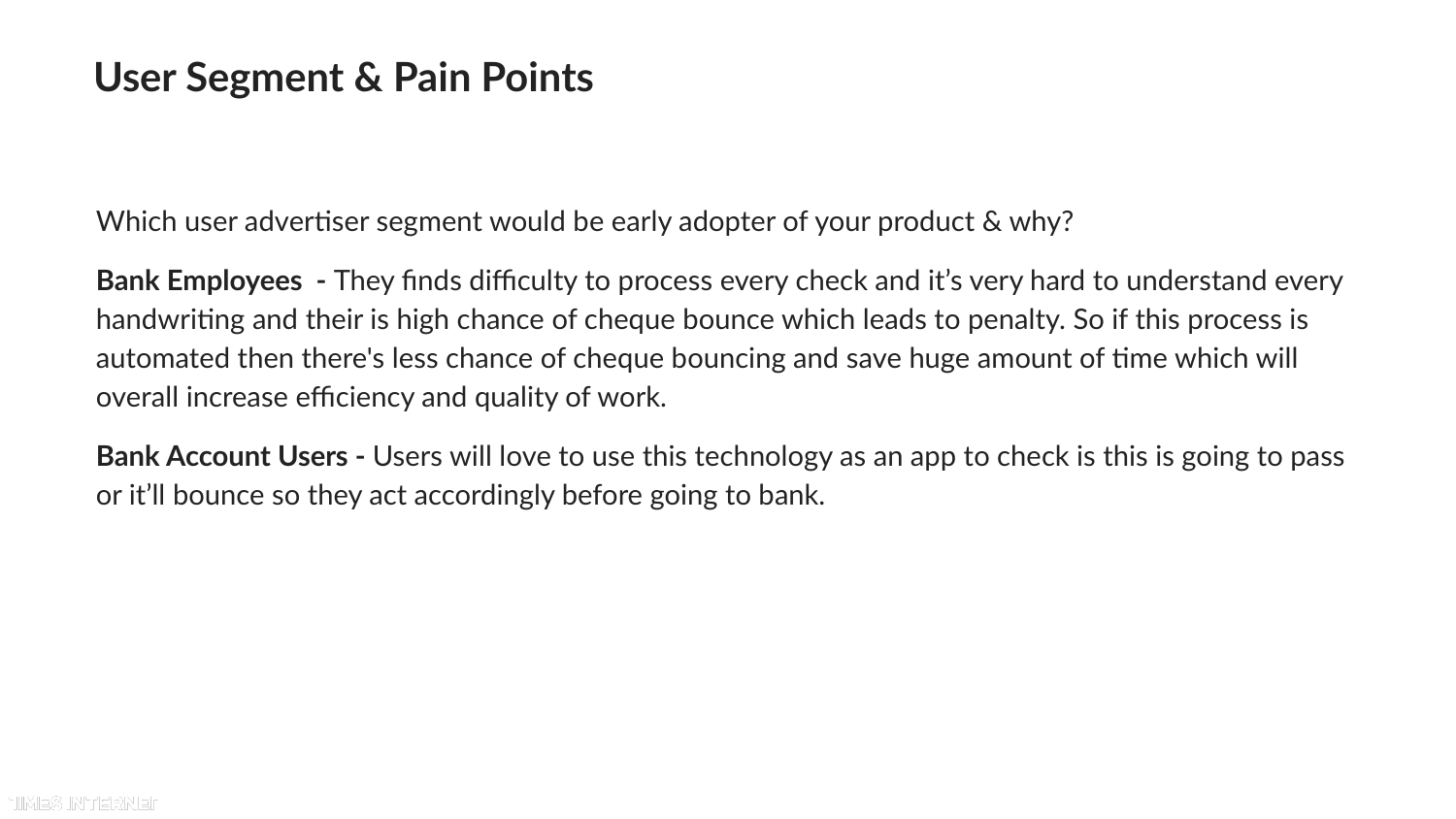

# User Segment & Pain Points
Which user advertiser segment would be early adopter of your product & why?
Bank Employees  - They finds difficulty to process every check and it’s very hard to understand every handwriting and their is high chance of cheque bounce which leads to penalty. So if this process is automated then there's less chance of cheque bouncing and save huge amount of time which will overall increase efficiency and quality of work.
Bank Account Users - Users will love to use this technology as an app to check is this is going to pass or it’ll bounce so they act accordingly before going to bank.